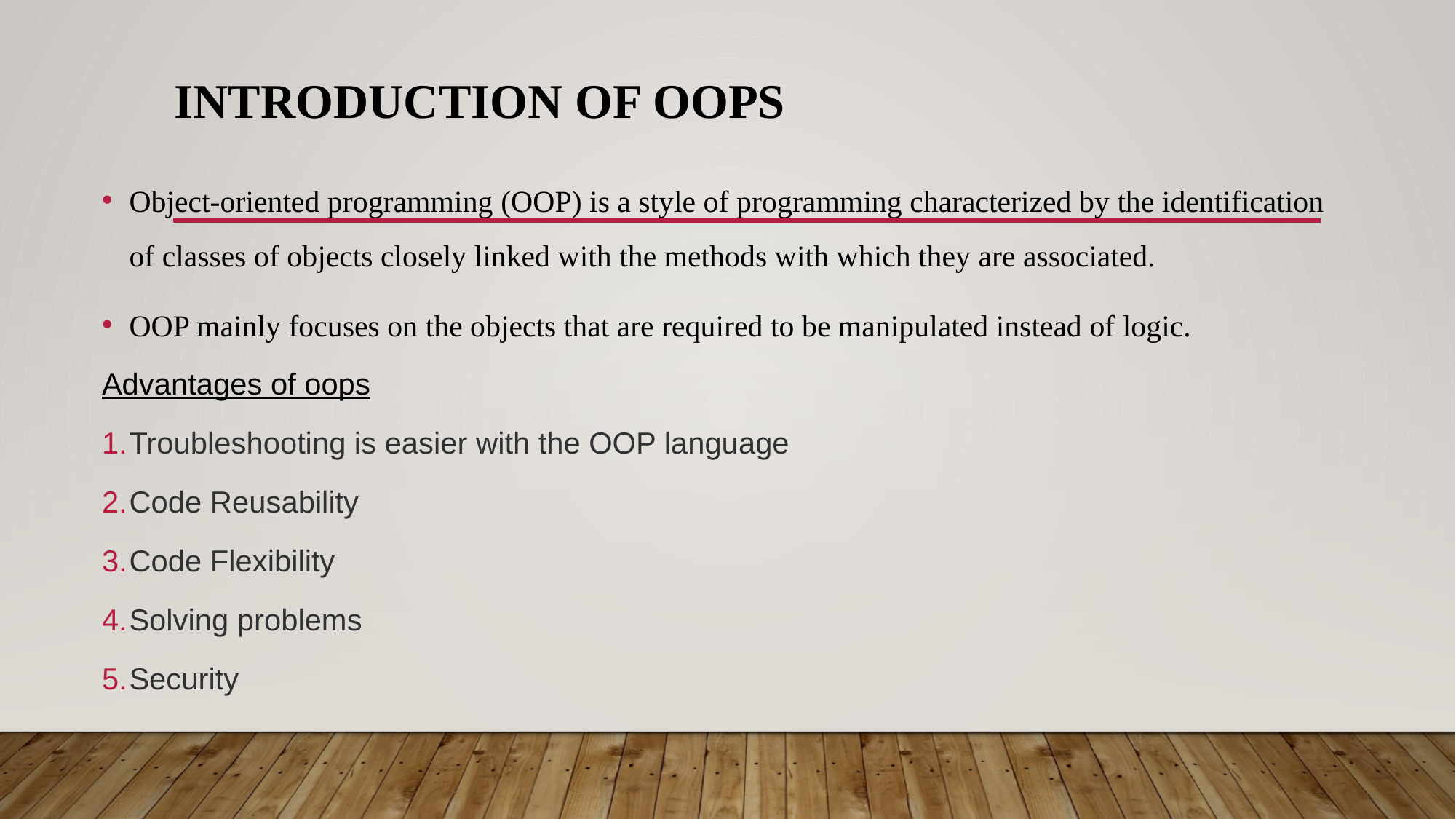

# Introduction of OOPs
Object-oriented programming (OOP) is a style of programming characterized by the identification of classes of objects closely linked with the methods with which they are associated.
OOP mainly focuses on the objects that are required to be manipulated instead of logic.
Advantages of oops
Troubleshooting is easier with the OOP language
Code Reusability
Code Flexibility
Solving problems
Security